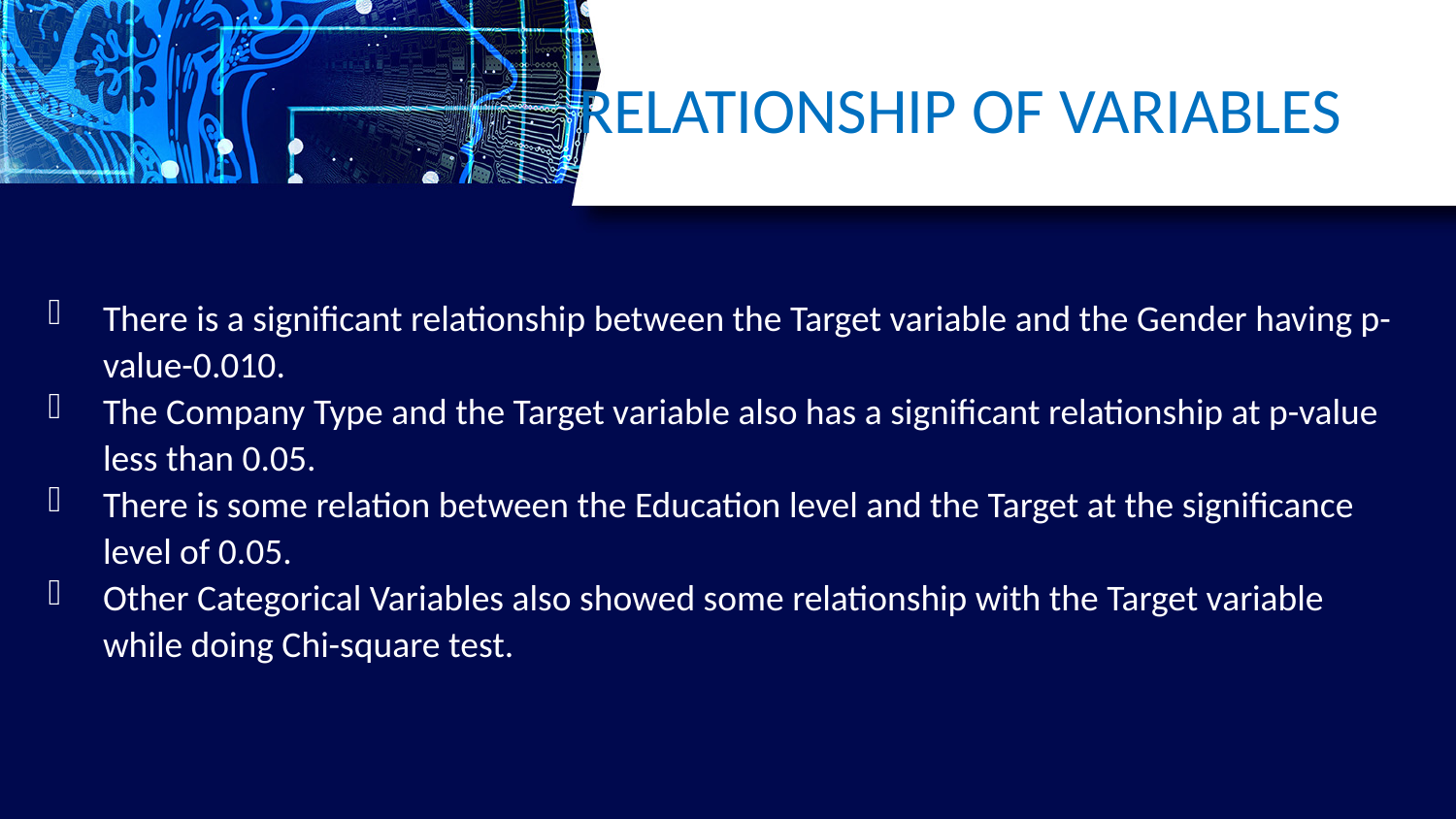

# RELATIONSHIP OF VARIABLES
There is a significant relationship between the Target variable and the Gender having p-value-0.010.
The Company Type and the Target variable also has a significant relationship at p-value less than 0.05.
There is some relation between the Education level and the Target at the significance level of 0.05.
Other Categorical Variables also showed some relationship with the Target variable while doing Chi-square test.